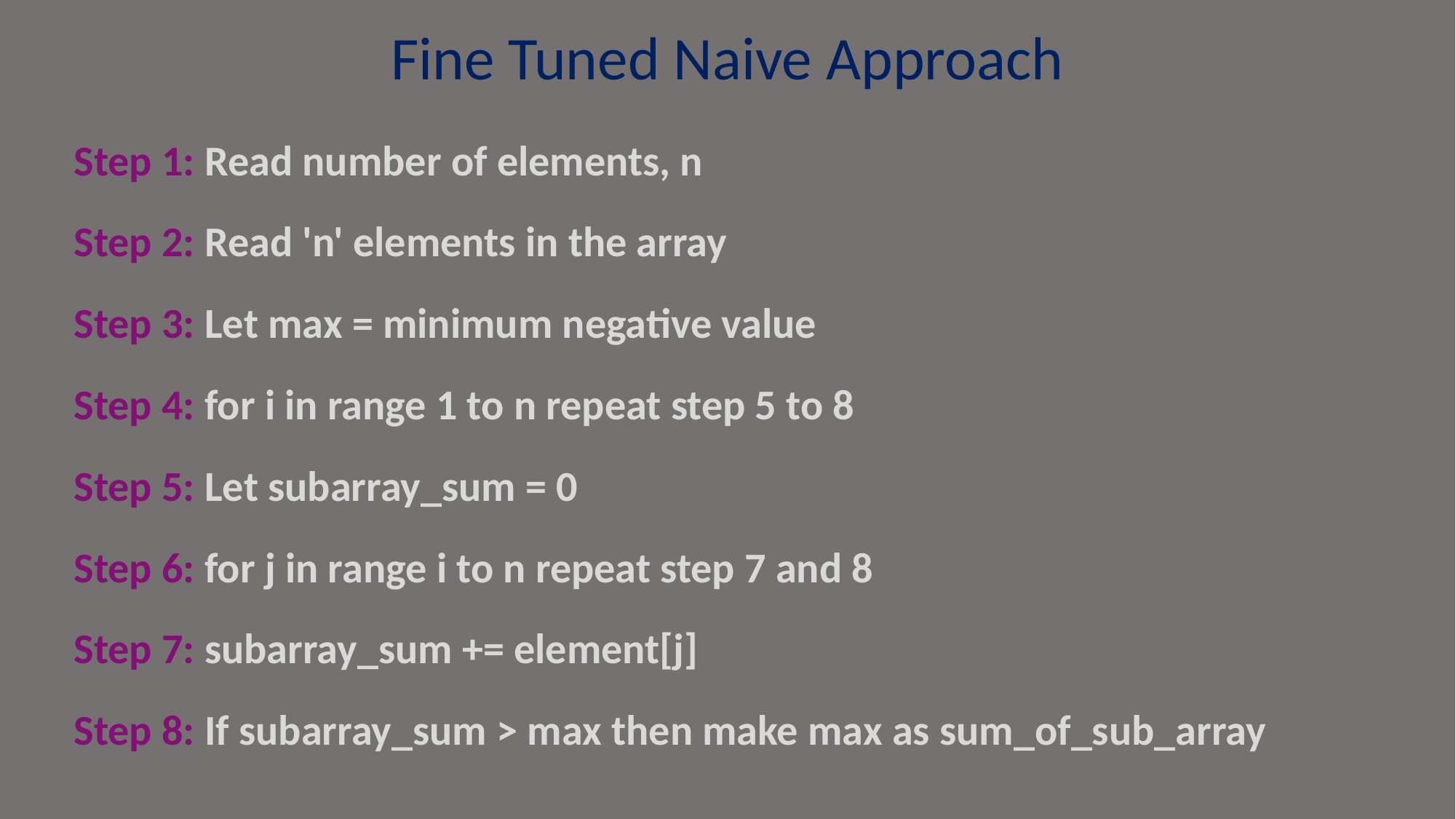

# Fine Tuned Naive Approach
Step 1: Read number of elements, n
Step 2: Read 'n' elements in the array
Step 3: Let max = minimum negative value
Step 4: for i in range 1 to n repeat step 5 to 8
Step 5: Let subarray_sum = 0
Step 6: for j in range i to n repeat step 7 and 8
Step 7: subarray_sum += element[j]
Step 8: If subarray_sum > max then make max as sum_of_sub_array